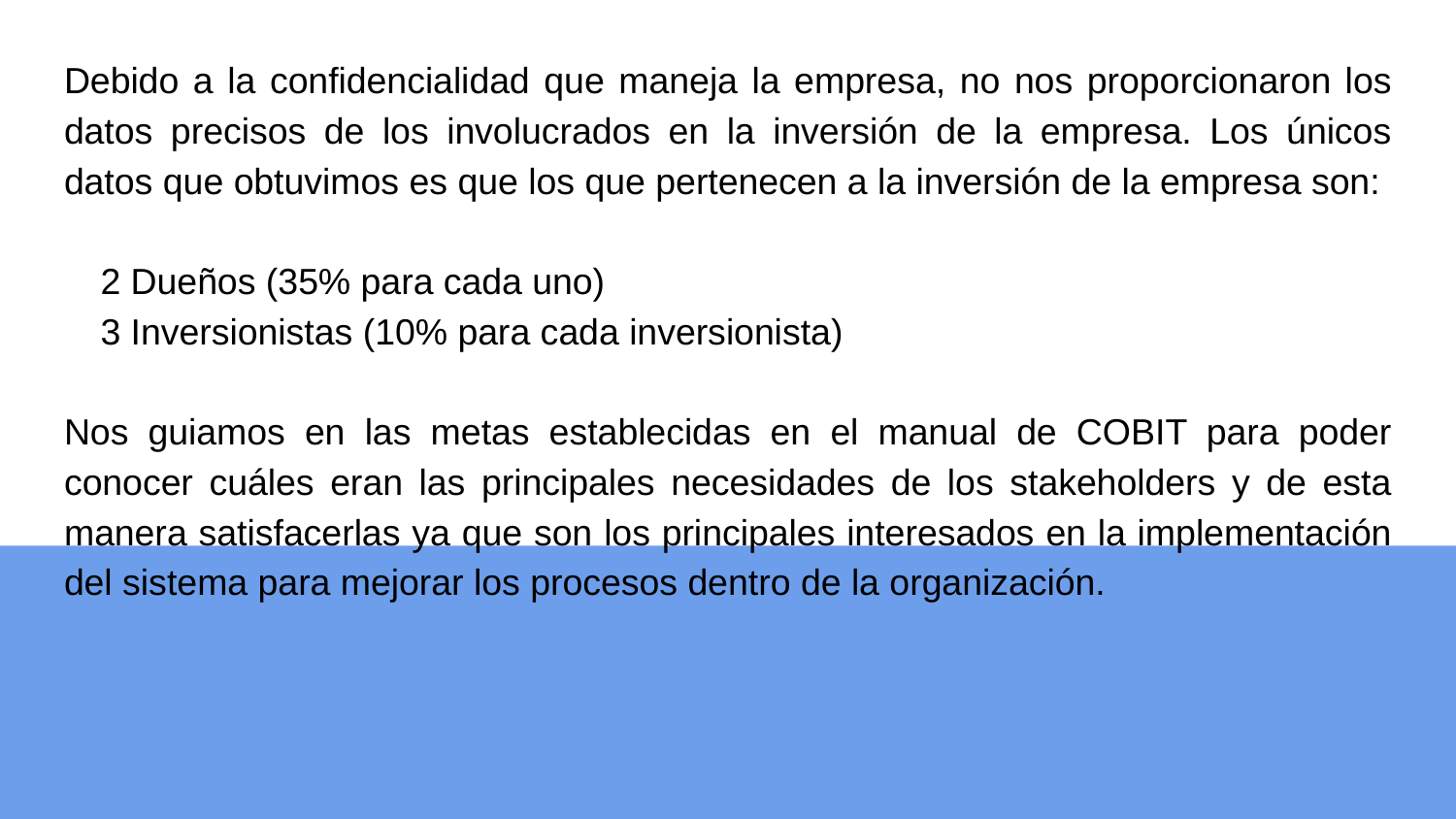

# Debido a la confidencialidad que maneja la empresa, no nos proporcionaron los datos precisos de los involucrados en la inversión de la empresa. Los únicos datos que obtuvimos es que los que pertenecen a la inversión de la empresa son:

2 Dueños (35% para cada uno)
3 Inversionistas (10% para cada inversionista)

Nos guiamos en las metas establecidas en el manual de COBIT para poder conocer cuáles eran las principales necesidades de los stakeholders y de esta manera satisfacerlas ya que son los principales interesados en la implementación del sistema para mejorar los procesos dentro de la organización.